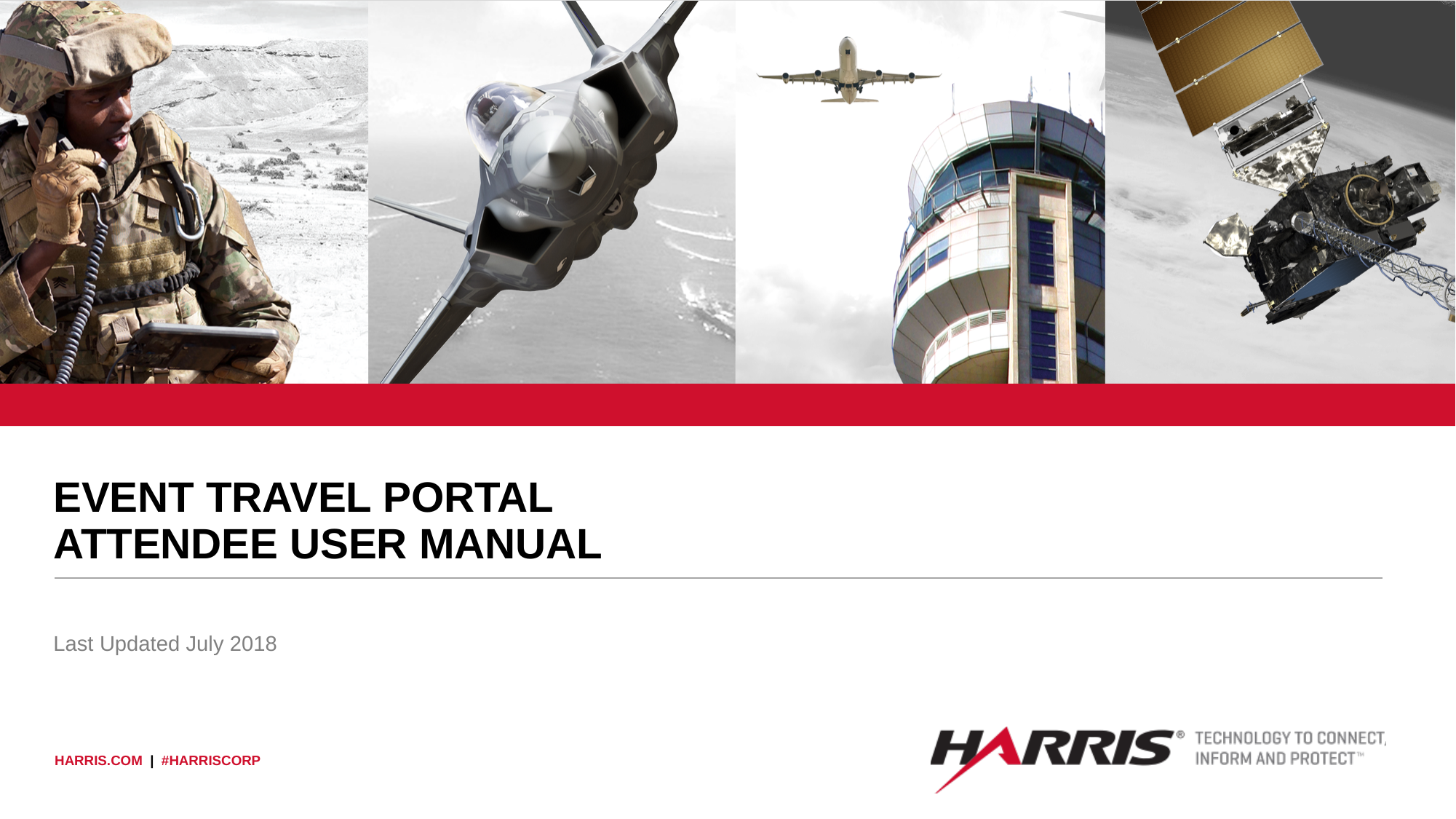

# Event Travel Portal Attendee User Manual

Last Updated July 2018